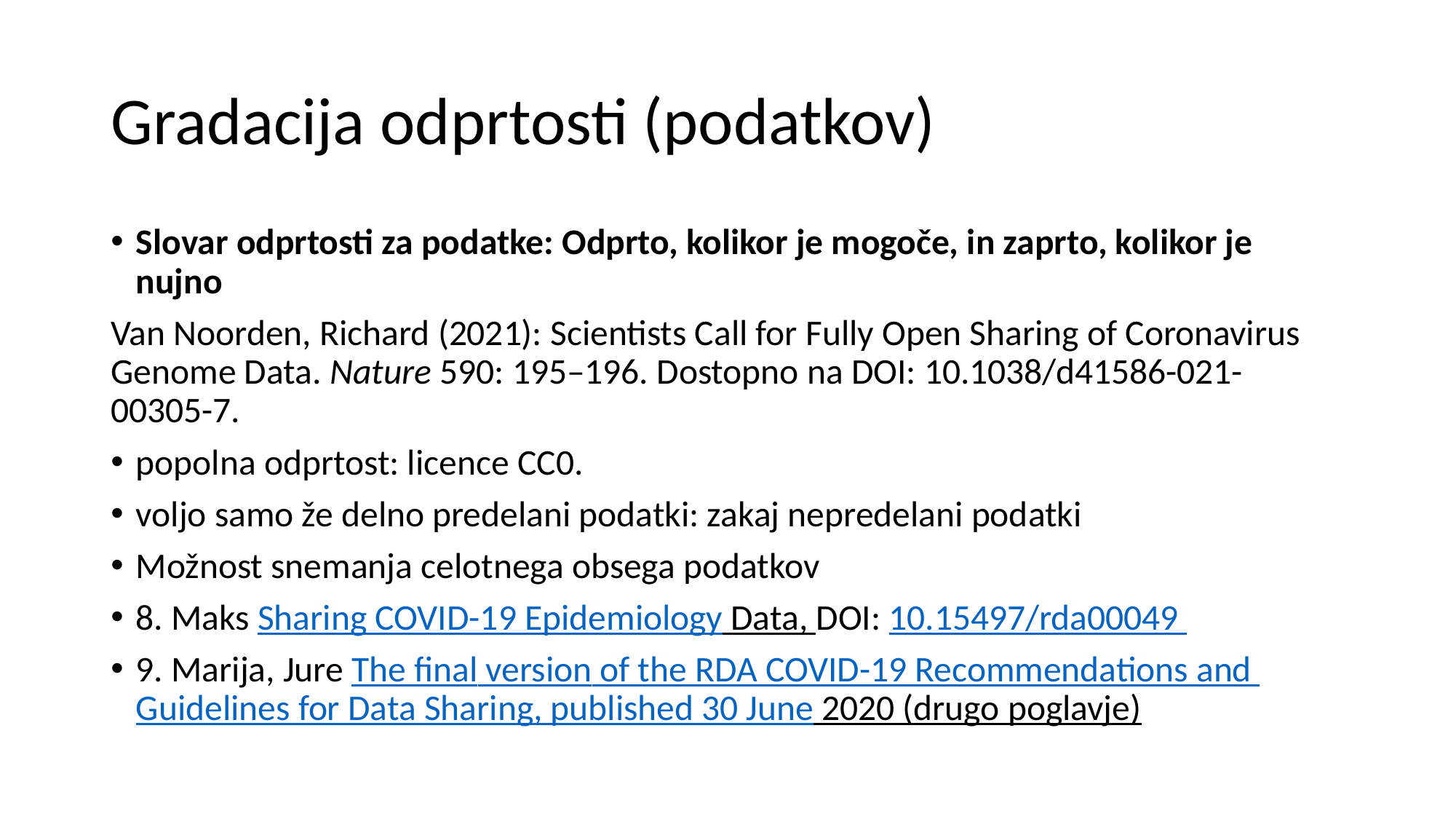

# Gradacija odprtosti (podatkov)
Slovar odprtosti za podatke: Odprto, kolikor je mogoče, in zaprto, kolikor je nujno
Van Noorden, Richard (2021): Scientists Call for Fully Open Sharing of Coronavirus Genome Data. Nature 590: 195–196. Dostopno na DOI: 10.1038/d41586-021-00305-7.
popolna odprtost: licence CC0.
voljo samo že delno predelani podatki: zakaj nepredelani podatki
Možnost snemanja celotnega obsega podatkov
8. Maks Sharing COVID-19 Epidemiology Data, DOI: 10.15497/rda00049
9. Marija, Jure The final version of the RDA COVID-19 Recommendations and Guidelines for Data Sharing, published 30 June 2020 (drugo poglavje)